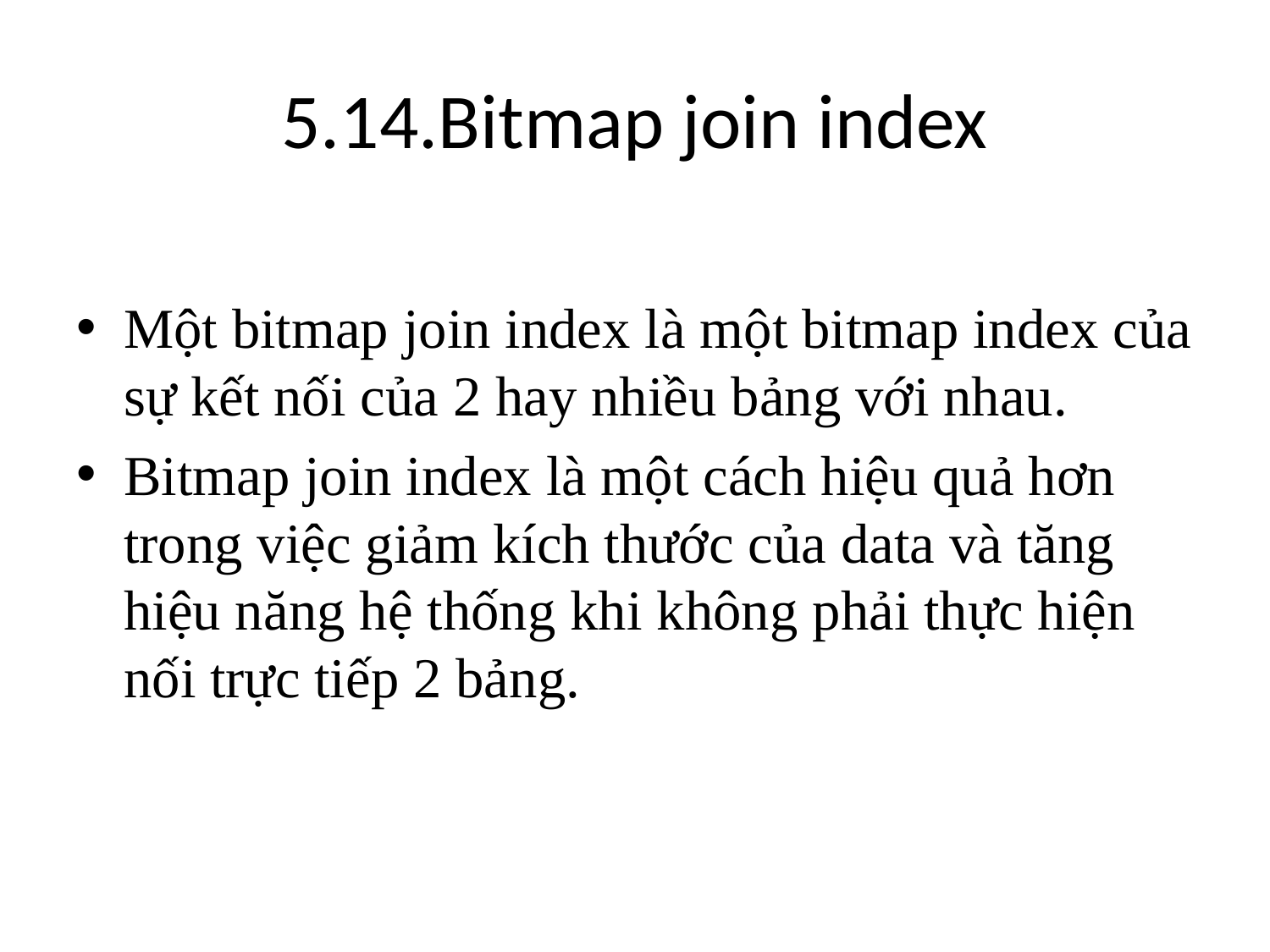

# 5.14.Bitmap join index
Một bitmap join index là một bitmap index của sự kết nối của 2 hay nhiều bảng với nhau.
Bitmap join index là một cách hiệu quả hơn trong việc giảm kích thước của data và tăng hiệu năng hệ thống khi không phải thực hiện nối trực tiếp 2 bảng.